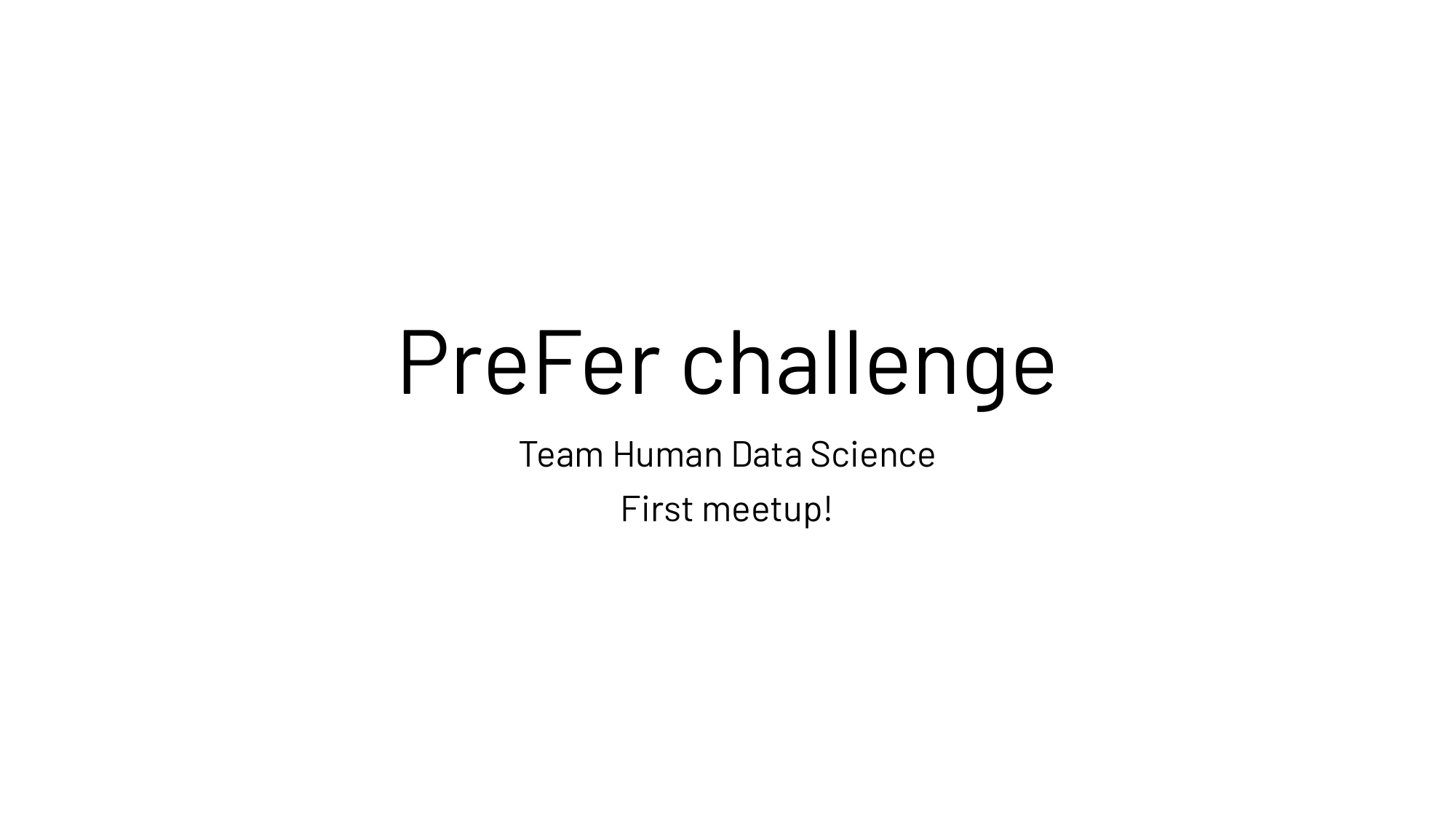

# PreFer challenge
Team Human Data Science
First meetup!